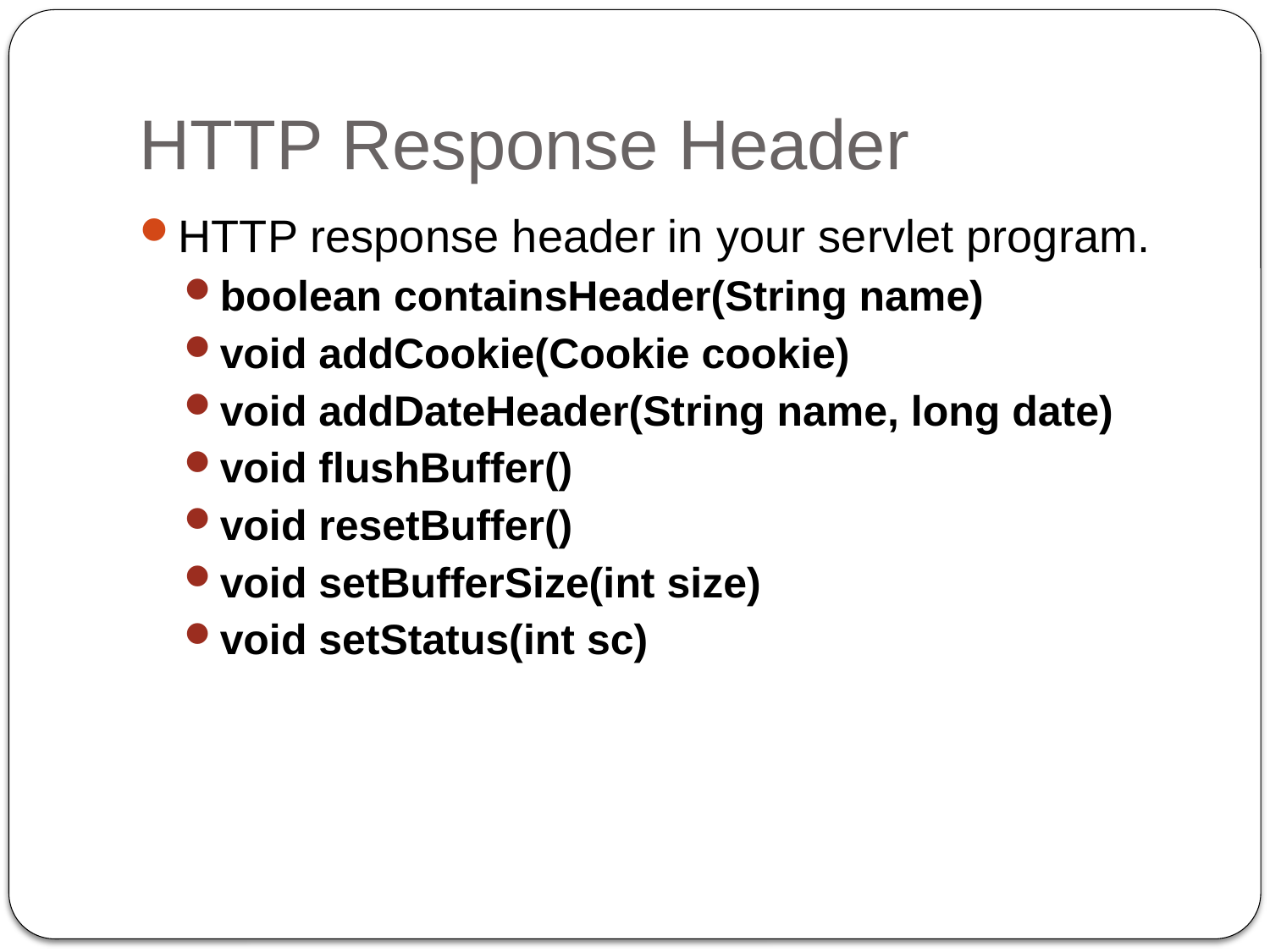

# HTTP Response Header
HTTP response header in your servlet program.
boolean containsHeader(String name)
void addCookie(Cookie cookie)
void addDateHeader(String name, long date)
void flushBuffer()
void resetBuffer()
void setBufferSize(int size)
void setStatus(int sc)